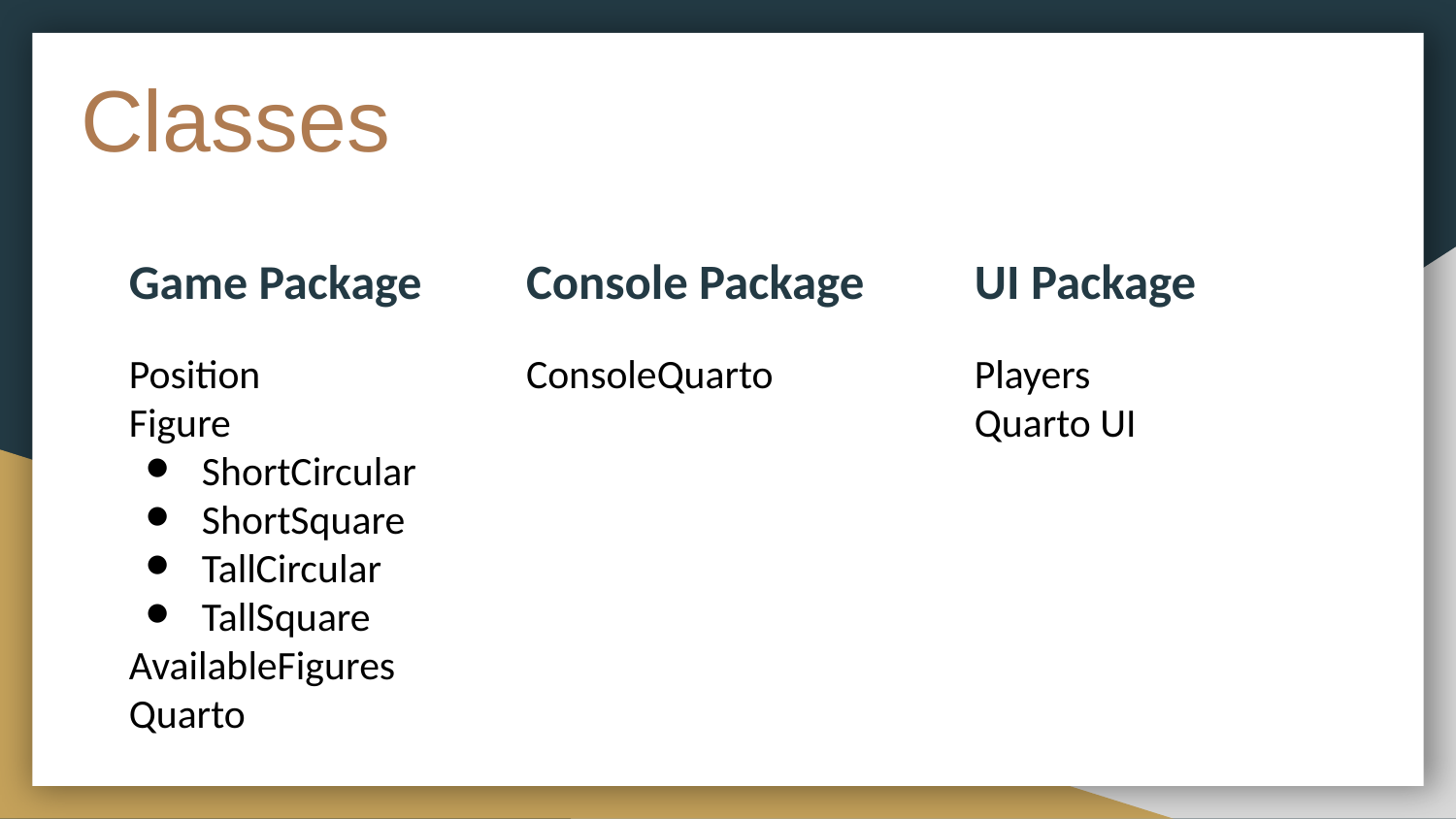

# Classes
Game Package
Console Package
UI Package
Position
Figure
ShortCircular
ShortSquare
TallCircular
TallSquare
AvailableFigures
Quarto
ConsoleQuarto
Players
Quarto UI